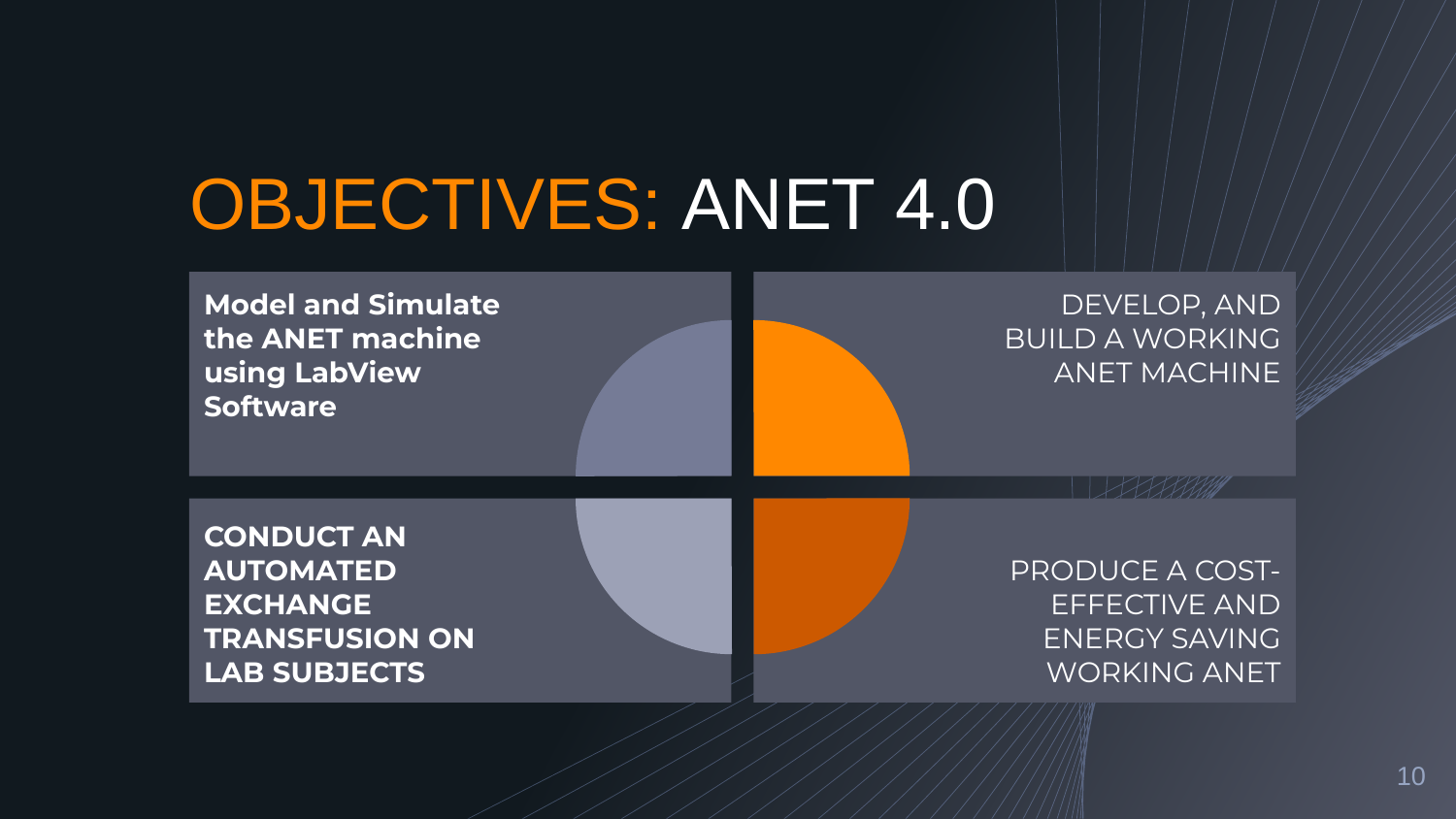

# OBJECTIVES: ANET 4.0
Model and Simulate the ANET machine using LabView Software
DEVELOP, AND BUILD A WORKING ANET MACHINE

CONDUCT AN AUTOMATED EXCHANGE TRANSFUSION ON LAB SUBJECTS
PRODUCE A COST-EFFECTIVE AND ENERGY SAVING WORKING ANET
10